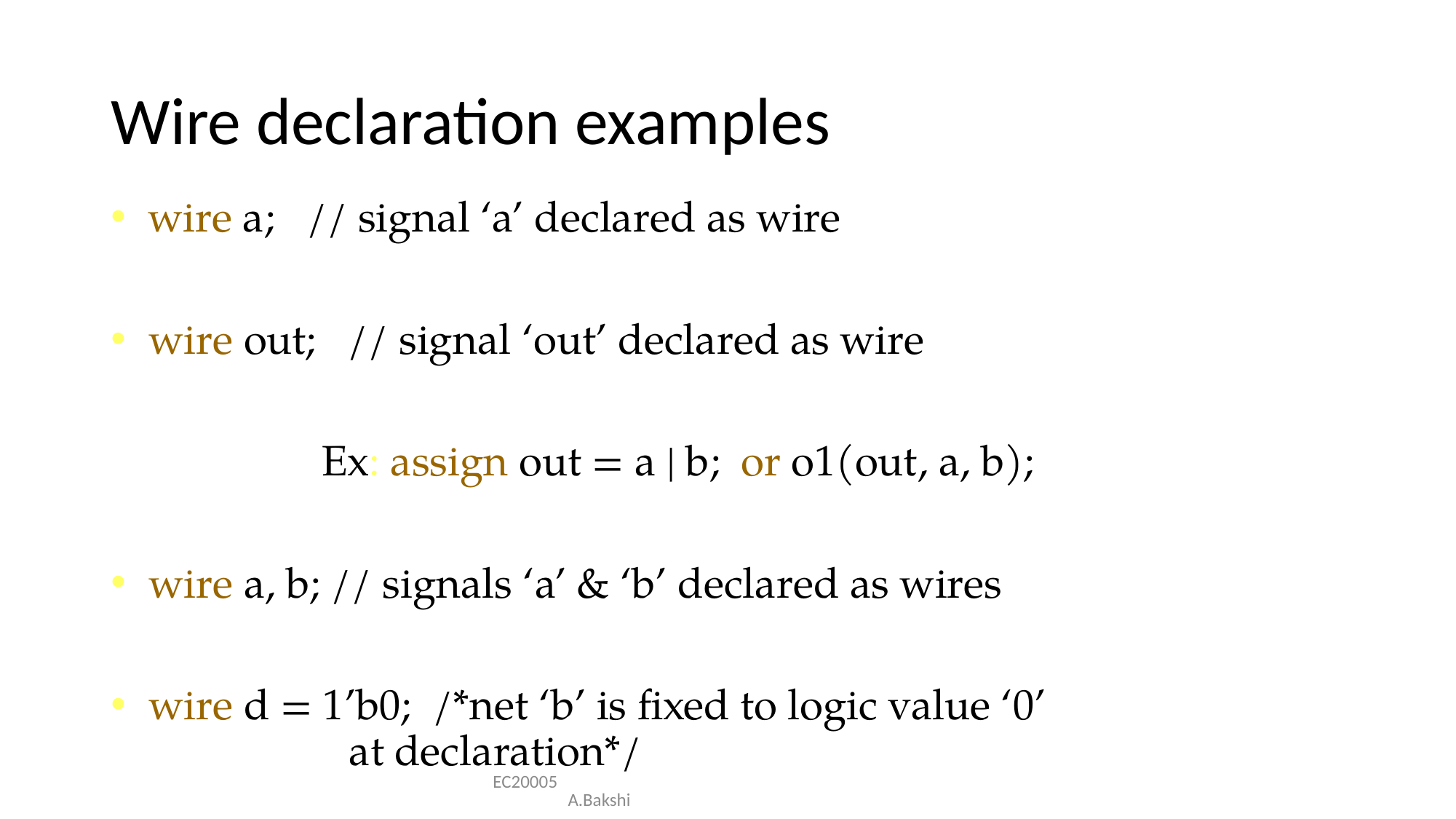

# Wire declaration examples
 wire a;   // signal ‘a’ declared as wire

 wire out;   // signal ‘out’ declared as wire

                    Ex: assign out = a | b;  or o1(out, a, b);

 wire a, b; // signals ‘a’ & ‘b’ declared as wires

 wire d = 1’b0;  /*net ‘b’ is fixed to logic value ‘0’   	                      at declaration*/
EC20005                                                                                                                  A.Bakshi